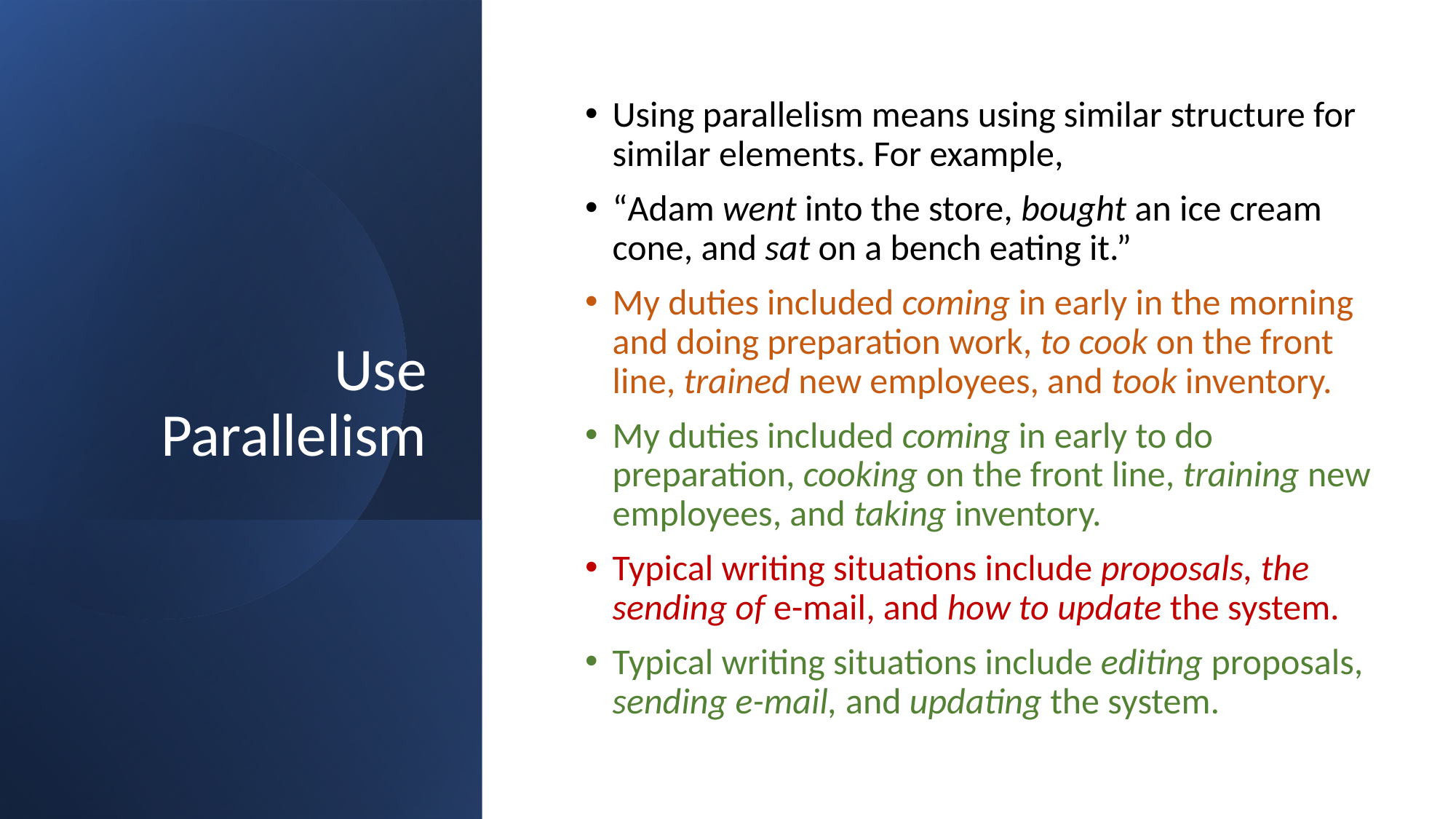

# Use Parallelism
Using parallelism means using similar structure for similar elements. For example,
“Adam went into the store, bought an ice cream cone, and sat on a bench eating it.”
My duties included coming in early in the morning and doing preparation work, to cook on the front line, trained new employees, and took inventory.
My duties included coming in early to do preparation, cooking on the front line, training new employees, and taking inventory.
Typical writing situations include proposals, the sending of e-mail, and how to update the system.
Typical writing situations include editing proposals, sending e-mail, and updating the system.